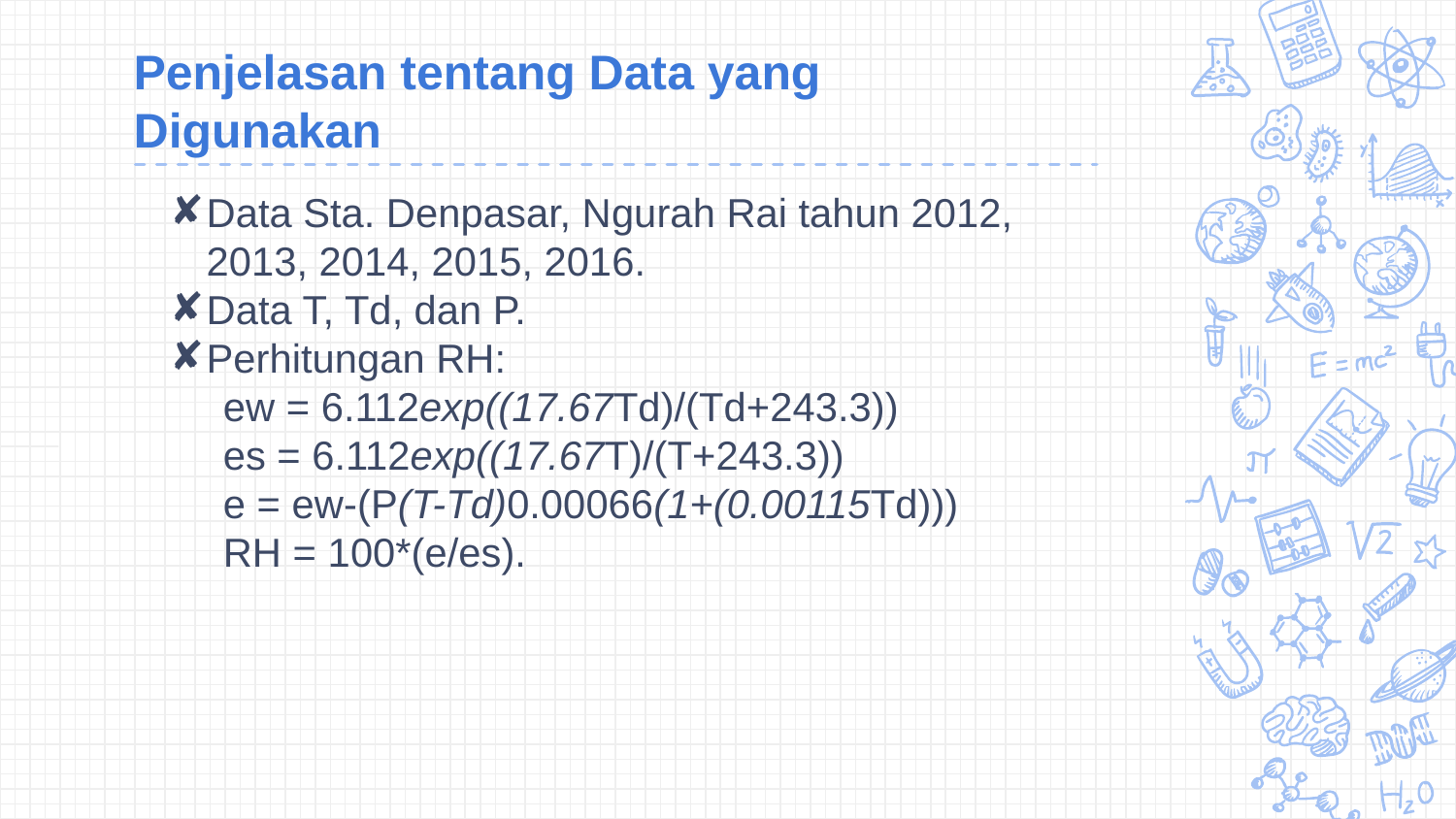

# Penjelasan tentang Data yang Digunakan
Data Sta. Denpasar, Ngurah Rai tahun 2012, 2013, 2014, 2015, 2016.
Data T, Td, dan P.
Perhitungan RH:
        ew = 6.112exp((17.67Td)/(Td+243.3))
        es = 6.112exp((17.67T)/(T+243.3))
        e = ew-(P(T-Td)0.00066(1+(0.00115Td)))
        RH = 100*(e/es).